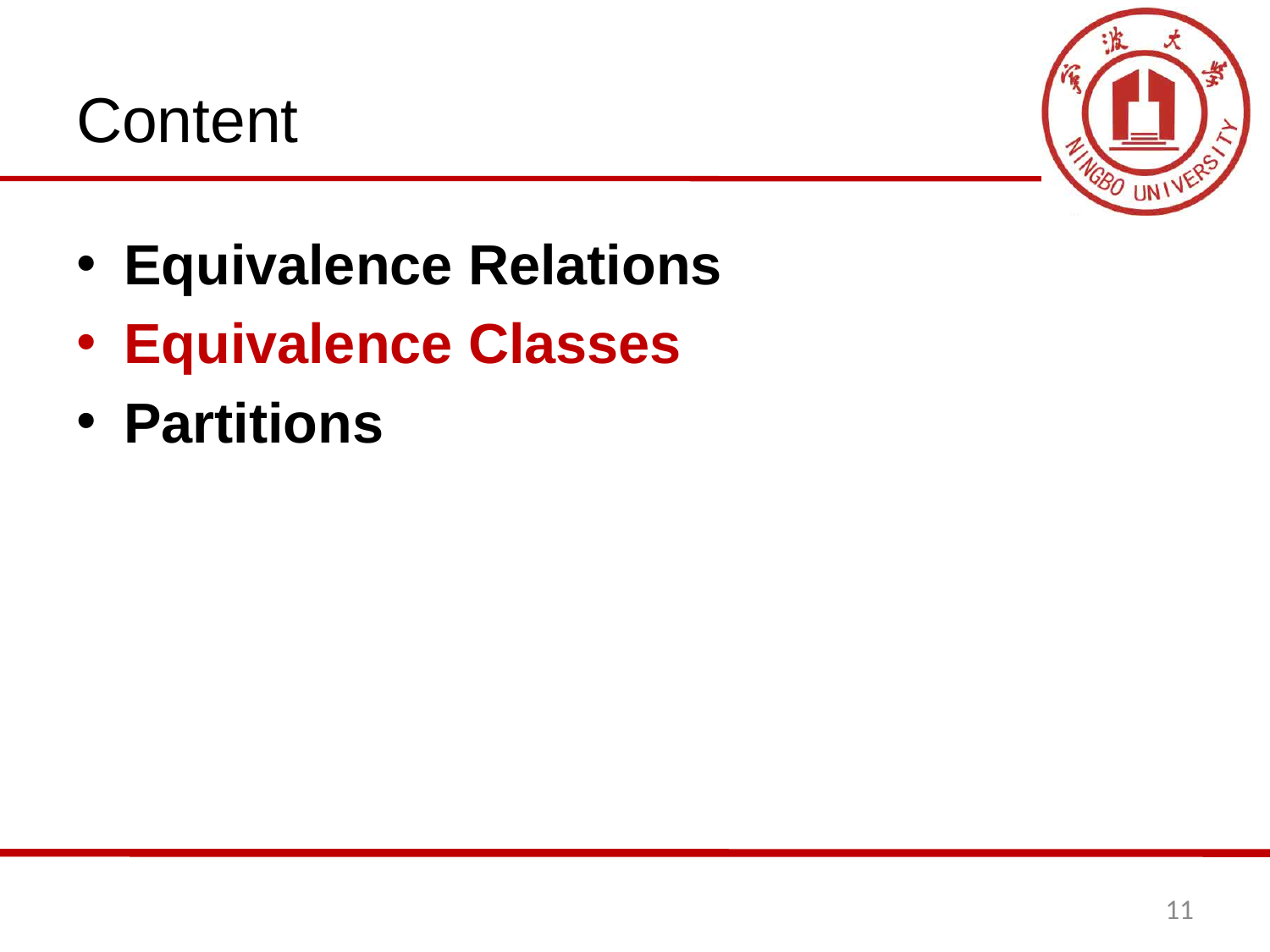

# Content
Equivalence Relations
Equivalence Classes
Partitions
11